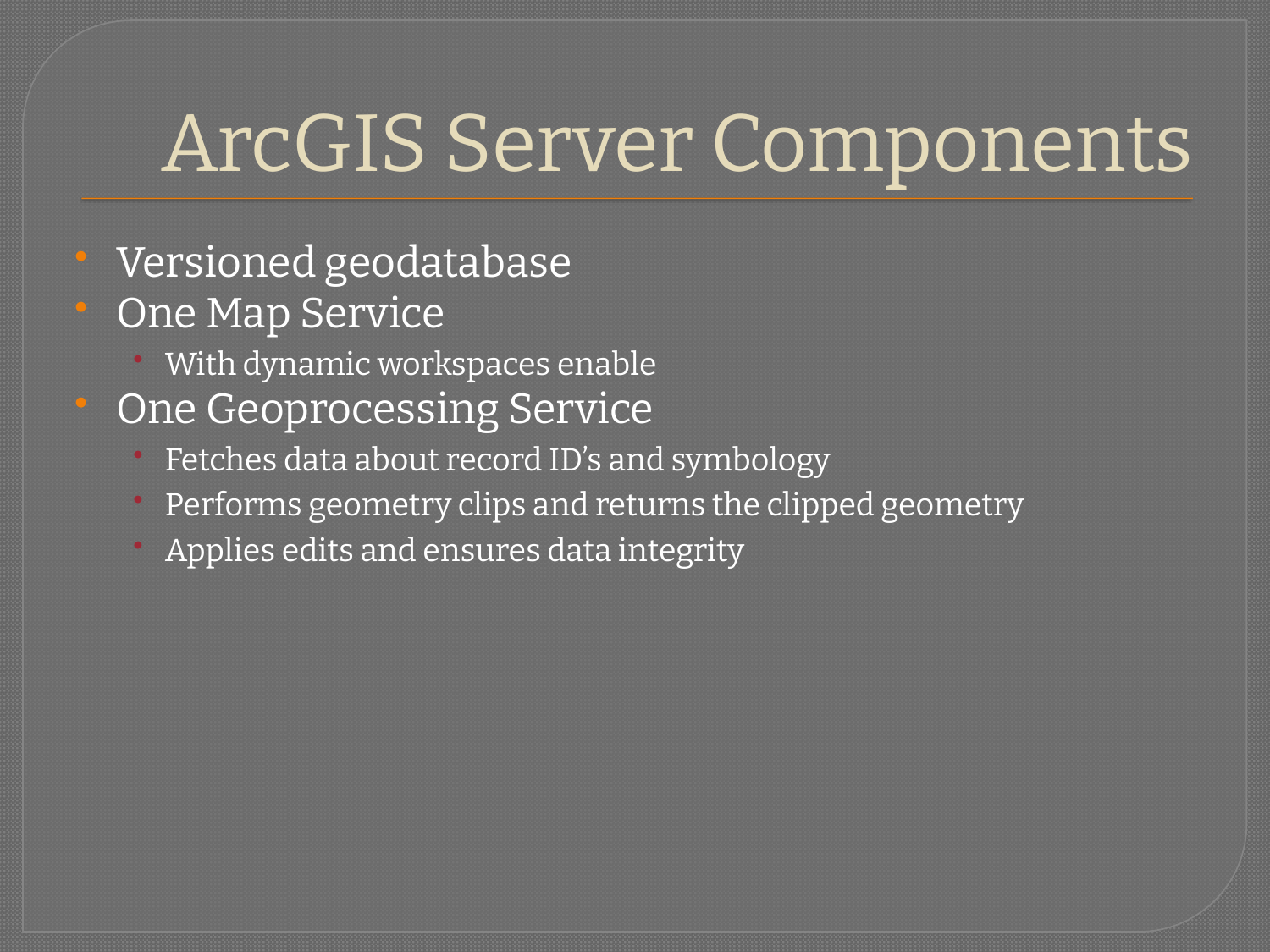

# ArcGIS Server Components
Versioned geodatabase
One Map Service
With dynamic workspaces enable
One Geoprocessing Service
Fetches data about record ID’s and symbology
Performs geometry clips and returns the clipped geometry
Applies edits and ensures data integrity